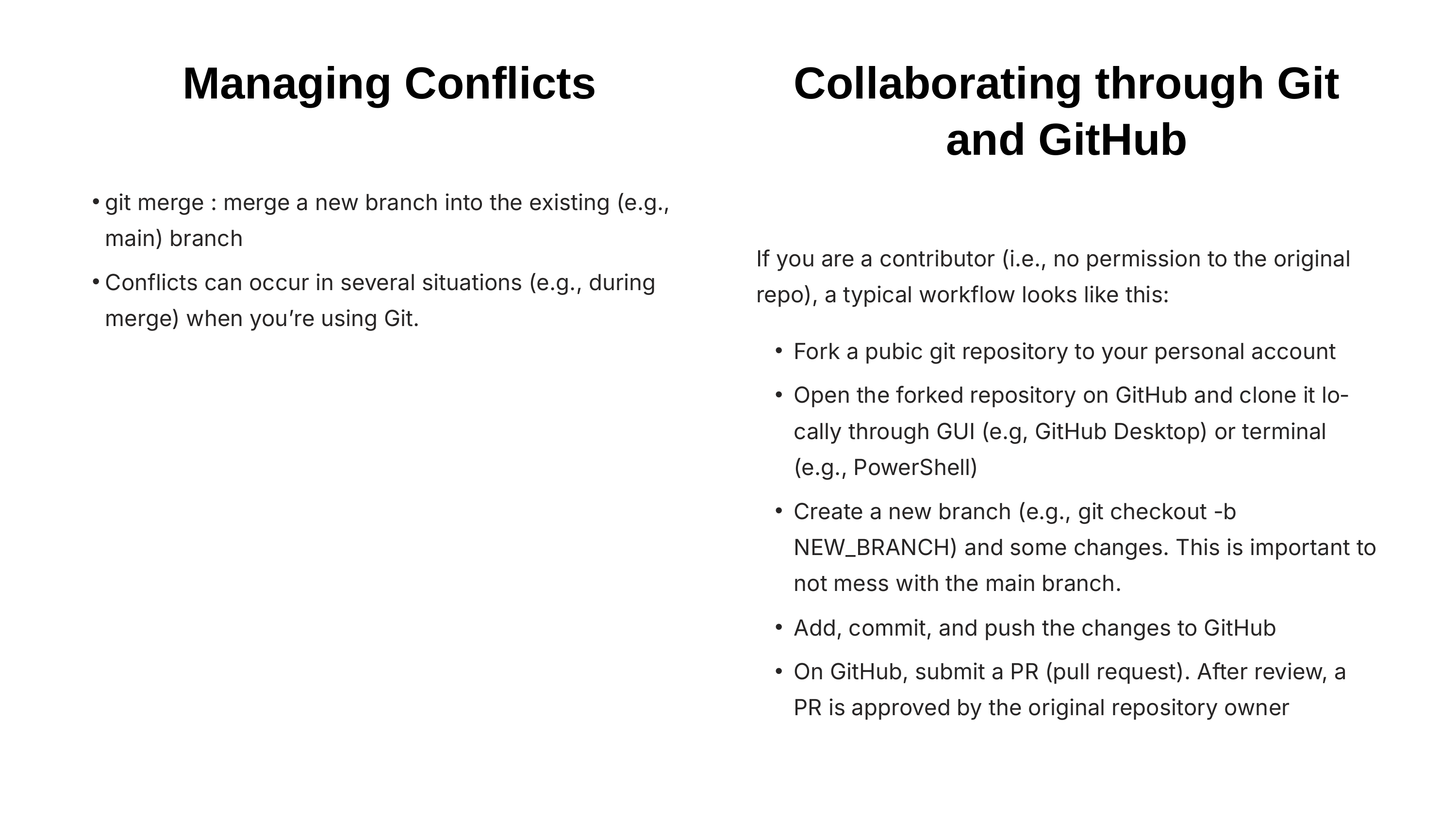

Managing Conflicts
Collaborating through Git and GitHub
git merge : merge a new branch into the existing (e.g., main) branch
If you are a contributor (i.e., no permission to the original repo), a typical workflow looks like this:
Conflicts can occur in several situations (e.g., during merge) when you’re using Git.
Fork a pubic git repository to your personal account
Open the forked repository on GitHub and clone it lo‐ cally through GUI (e.g, GitHub Desktop) or terminal (e.g., PowerShell)
Create a new branch (e.g., git checkout -b NEW_BRANCH) and some changes. This is important to not mess with the main branch.
Add, commit, and push the changes to GitHub
On GitHub, submit a PR (pull request). After review, a PR is approved by the original repository owner